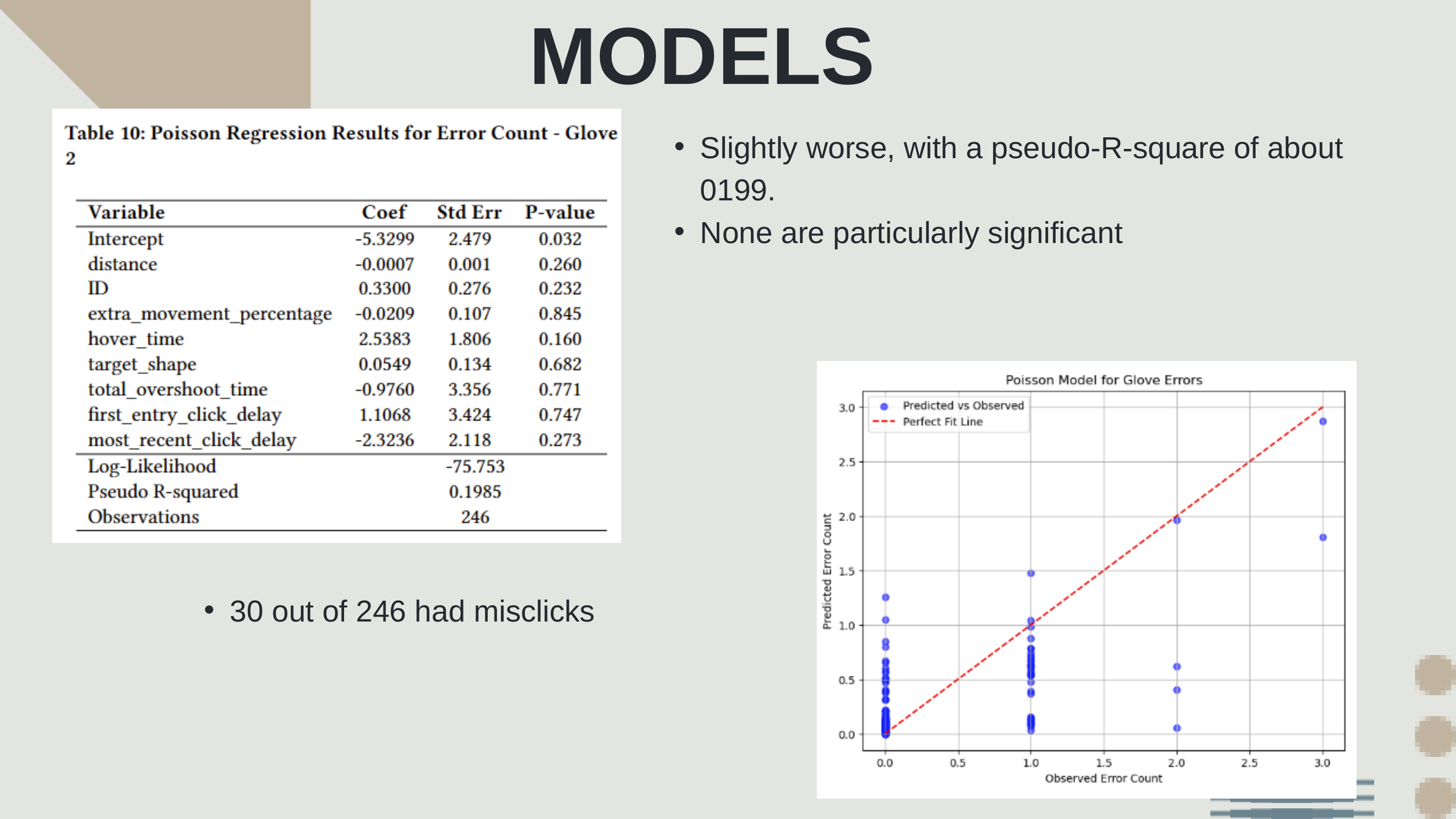

MODELS

Slightly worse, with a pseudo-R-square of about 0199.
None are particularly significant

30 out of 246 had misclicks